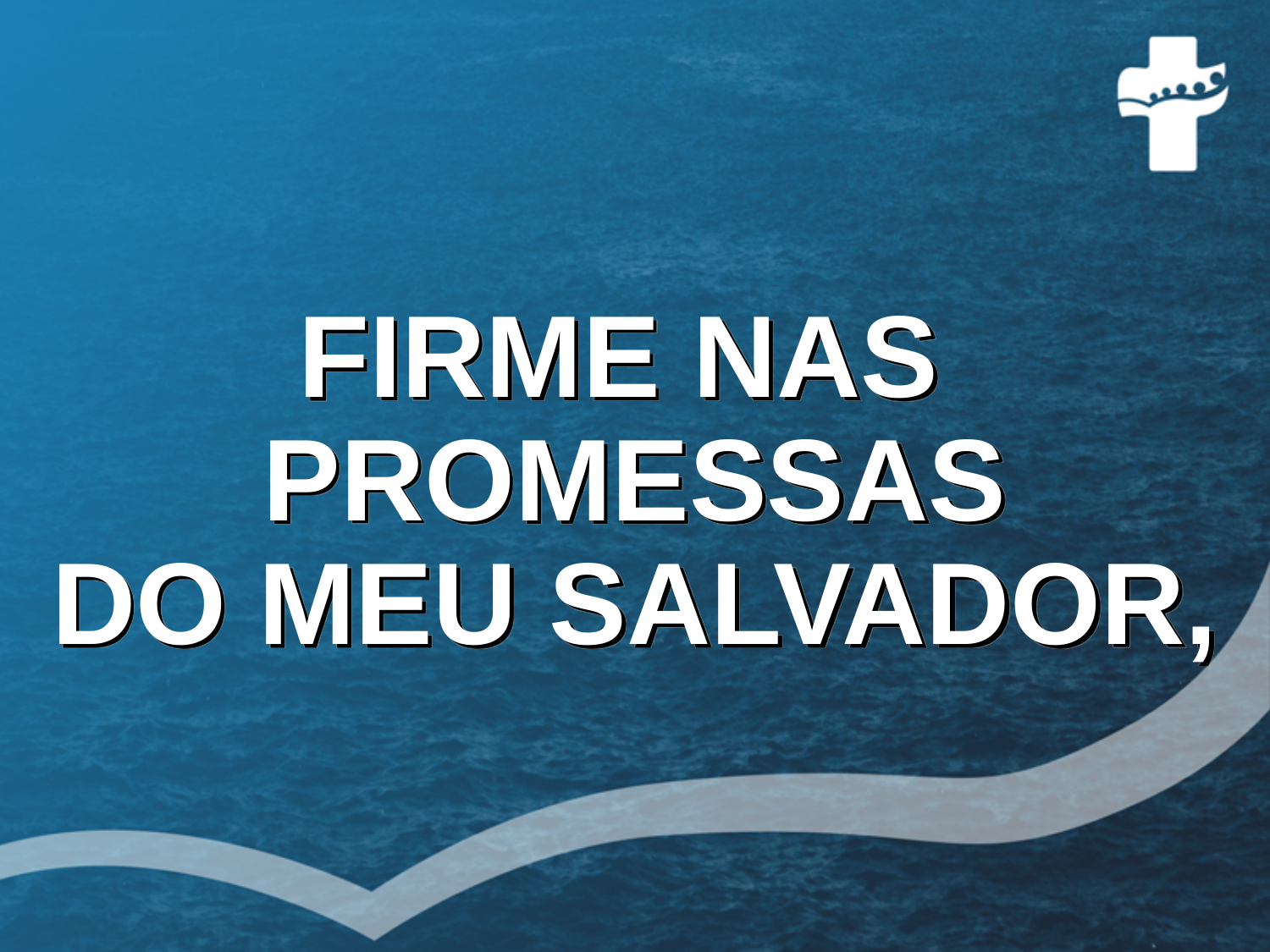

# FIRME NAS PROMESSAS DO MEU SALVADOR,